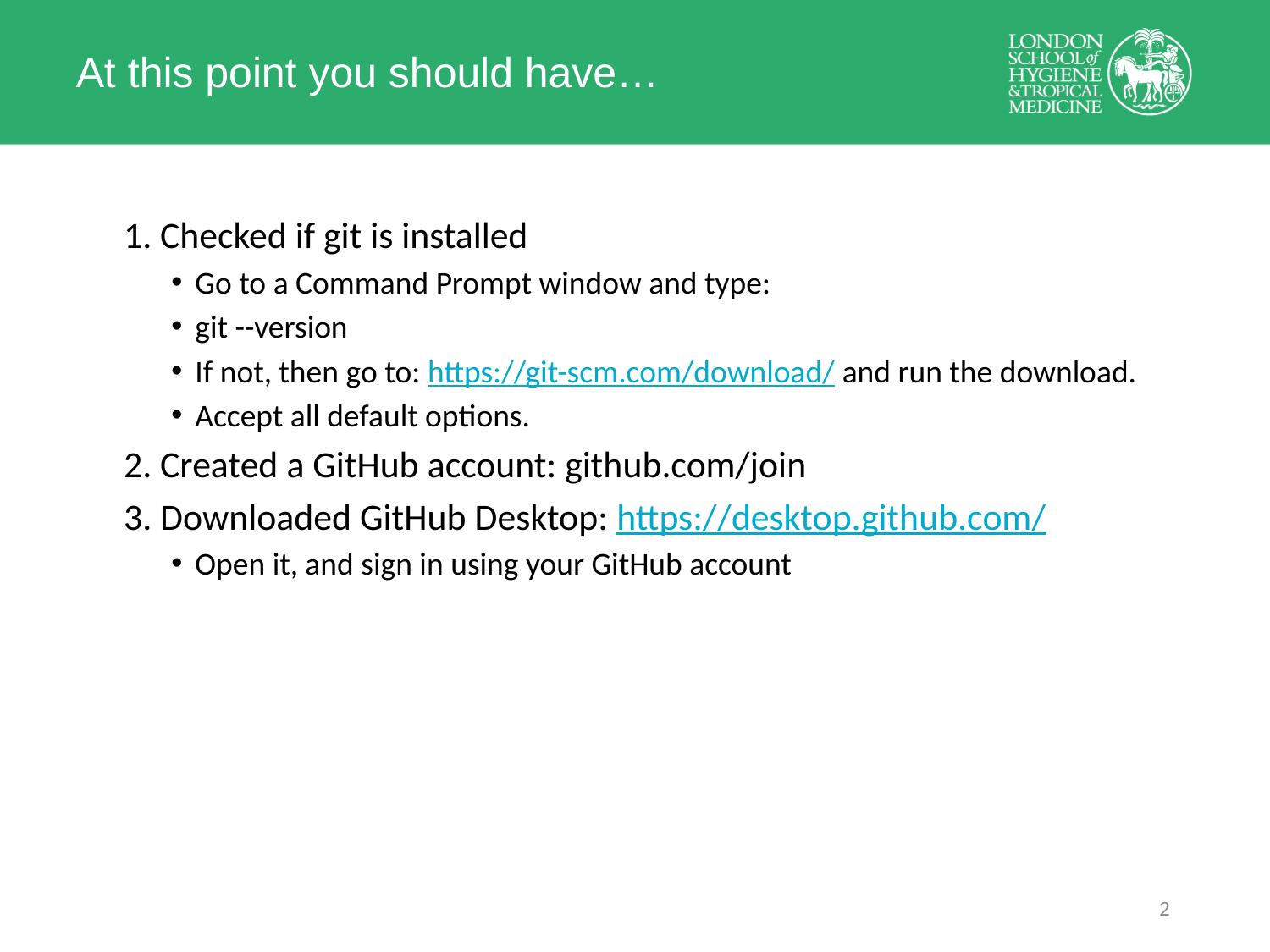

# At this point you should have…
1. Checked if git is installed
Go to a Command Prompt window and type:
git --version
If not, then go to: https://git-scm.com/download/ and run the download.
Accept all default options.
2. Created a GitHub account: github.com/join
3. Downloaded GitHub Desktop: https://desktop.github.com/
Open it, and sign in using your GitHub account
2